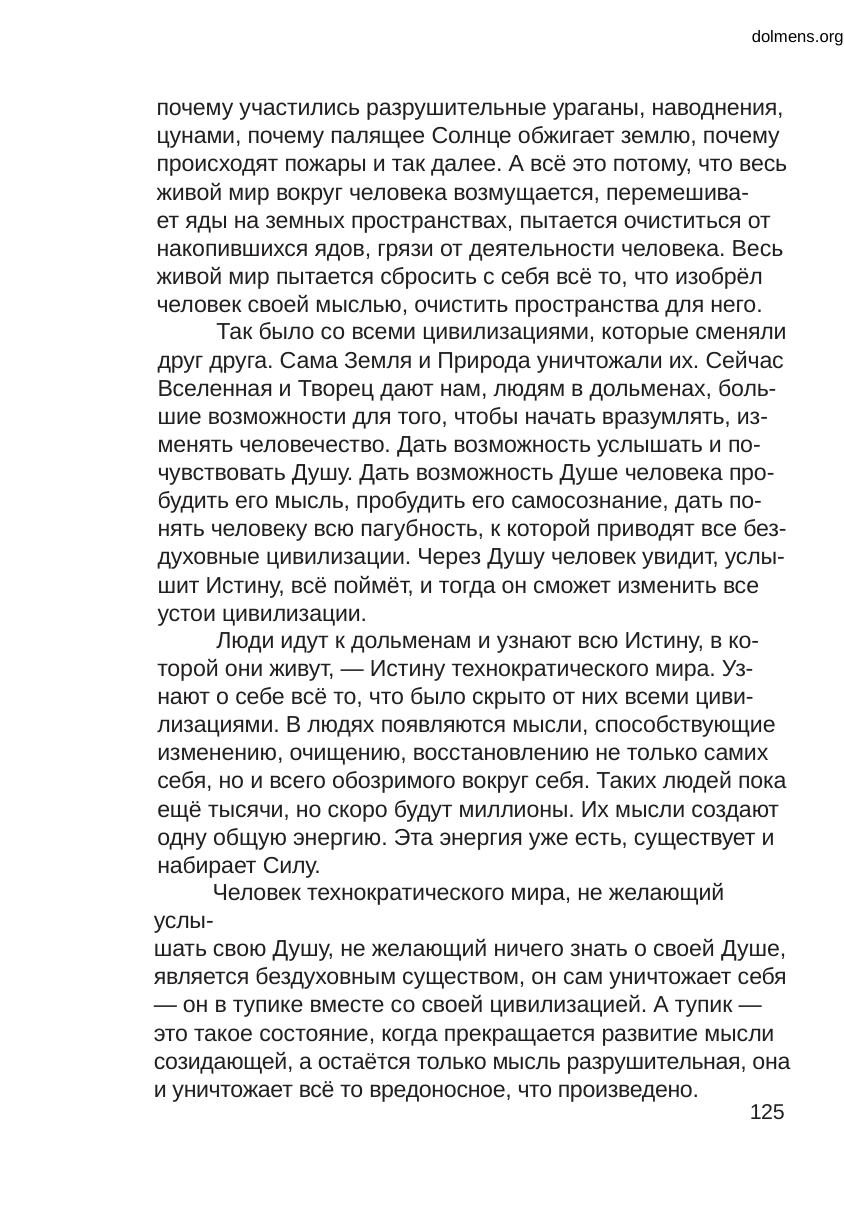

dolmens.org

почему участились разрушительные ураганы, наводнения,
цунами, почему палящее Солнце обжигает землю, почему
происходят пожары и так далее. А всё это потому, что весь
живой мир вокруг человека возмущается, перемешива-
ет яды на земных пространствах, пытается очиститься от
накопившихся ядов, грязи от деятельности человека. Весь
живой мир пытается сбросить с себя всё то, что изобрёл
человек своей мыслью, очистить пространства для него.

Так было со всеми цивилизациями, которые сменяли
друг друга. Сама Земля и Природа уничтожали их. Сейчас
Вселенная и Творец дают нам, людям в дольменах, боль-
шие возможности для того, чтобы начать вразумлять, из-
менять человечество. Дать возможность услышать и по-
чувствовать Душу. Дать возможность Душе человека про-
будить его мысль, пробудить его самосознание, дать по-
нять человеку всю пагубность, к которой приводят все без-
духовные цивилизации. Через Душу человек увидит, услы-
шит Истину, всё поймёт, и тогда он сможет изменить все
устои цивилизации.

Люди идут к дольменам и узнают всю Истину, в ко-
торой они живут, — Истину технократического мира. Уз-
нают о себе всё то, что было скрыто от них всеми циви-
лизациями. В людях появляются мысли, способствующие
изменению, очищению, восстановлению не только самих
себя, но и всего обозримого вокруг себя. Таких людей пока
ещё тысячи, но скоро будут миллионы. Их мысли создают
одну общую энергию. Эта энергия уже есть, существует и
набирает Силу.

Человек технократического мира, не желающий услы-
шать свою Душу, не желающий ничего знать о своей Душе,
является бездуховным существом, он сам уничтожает себя
— он в тупике вместе со своей цивилизацией. А тупик —
это такое состояние, когда прекращается развитие мысли
созидающей, а остаётся только мысль разрушительная, она
и уничтожает всё то вредоносное, что произведено.

125